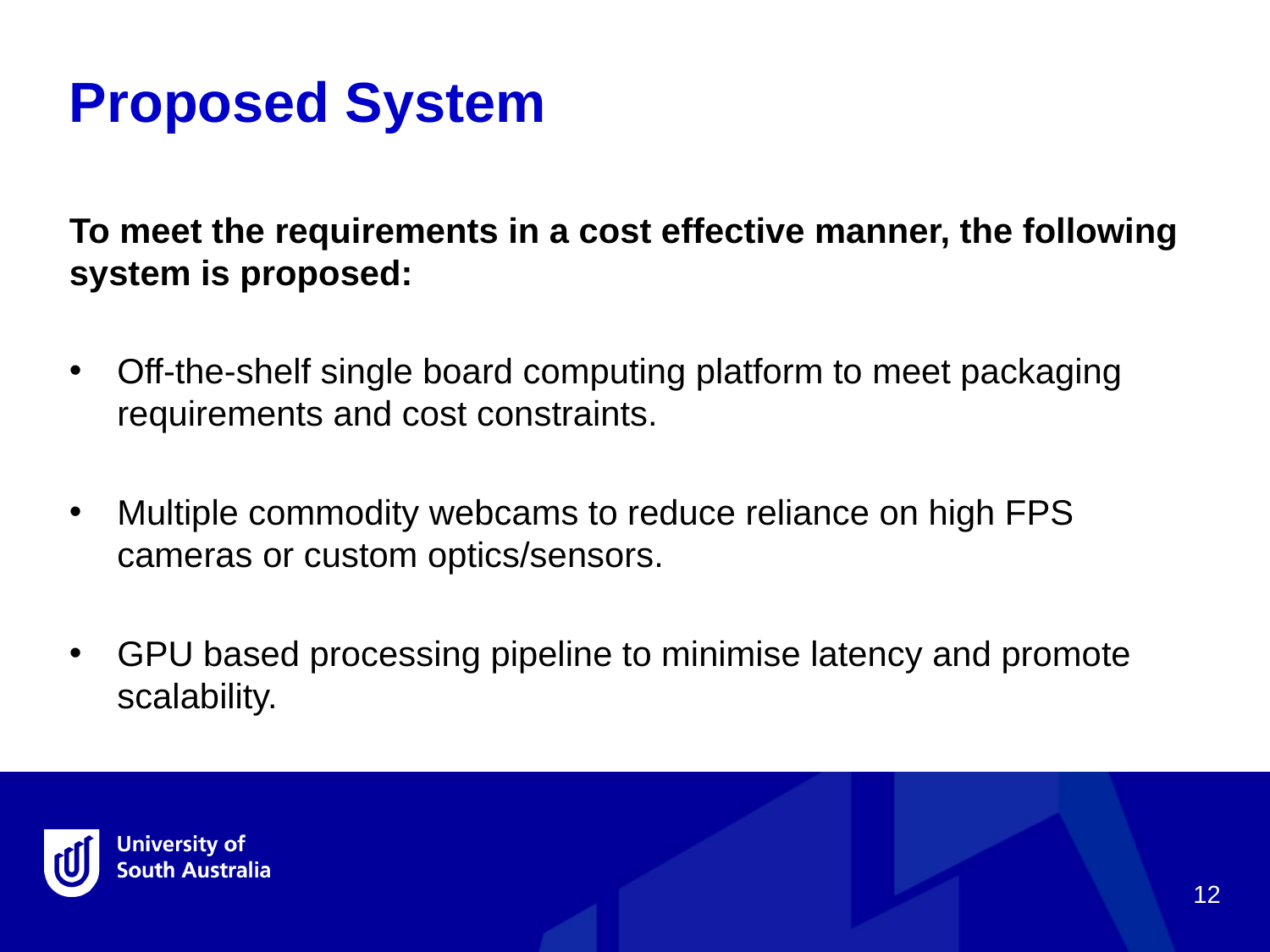

Proposed System
To meet the requirements in a cost effective manner, the following system is proposed:

Off-the-shelf single board computing platform to meet packaging requirements and cost constraints.

Multiple commodity webcams to reduce reliance on high FPS cameras or custom optics/sensors.

GPU based processing pipeline to minimise latency and promote scalability.

12